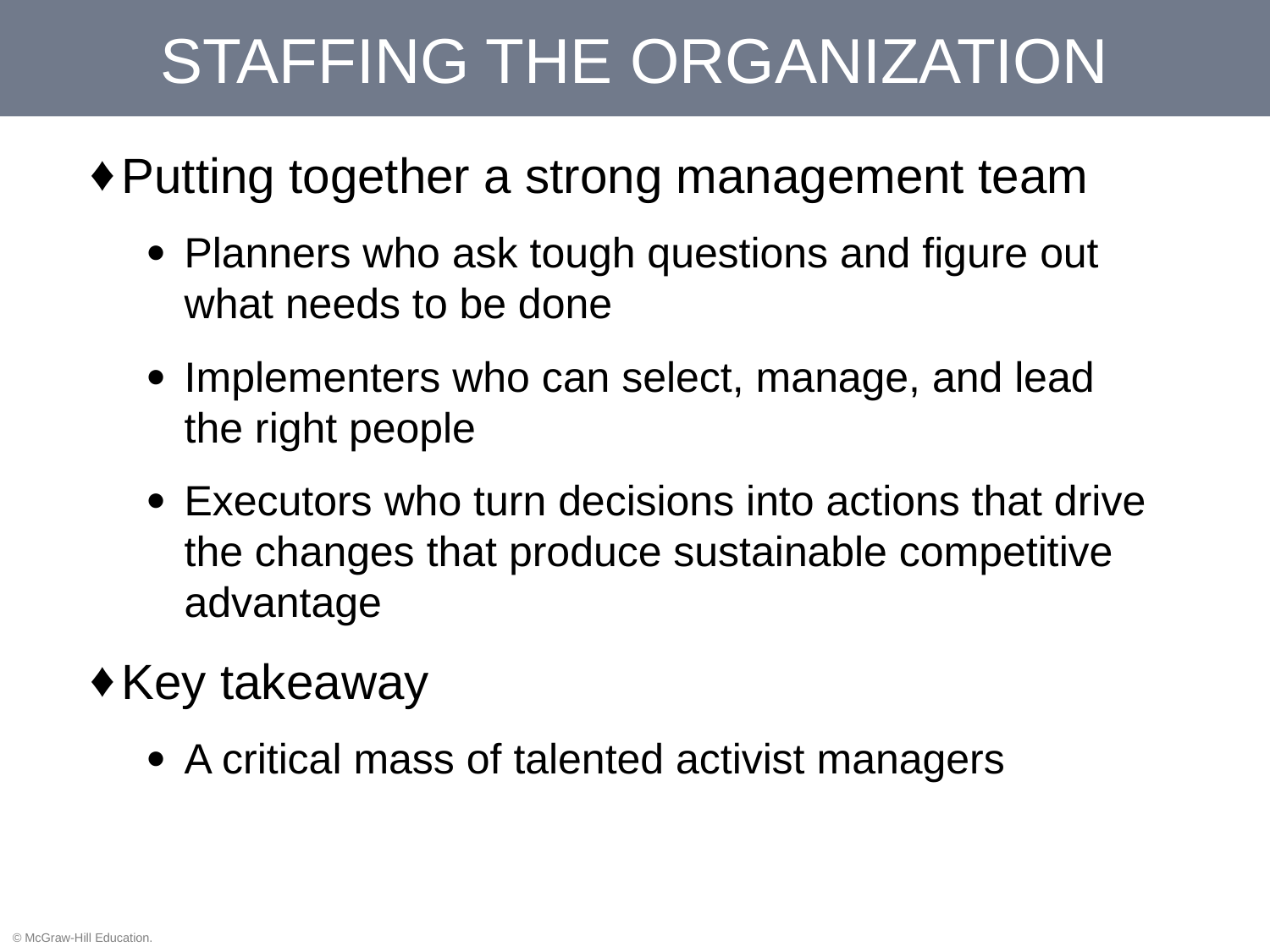

# STAFFING THE ORGANIZATION
Putting together a strong management team
Planners who ask tough questions and figure out what needs to be done
Implementers who can select, manage, and lead the right people
Executors who turn decisions into actions that drive the changes that produce sustainable competitive advantage
Key takeaway
A critical mass of talented activist managers